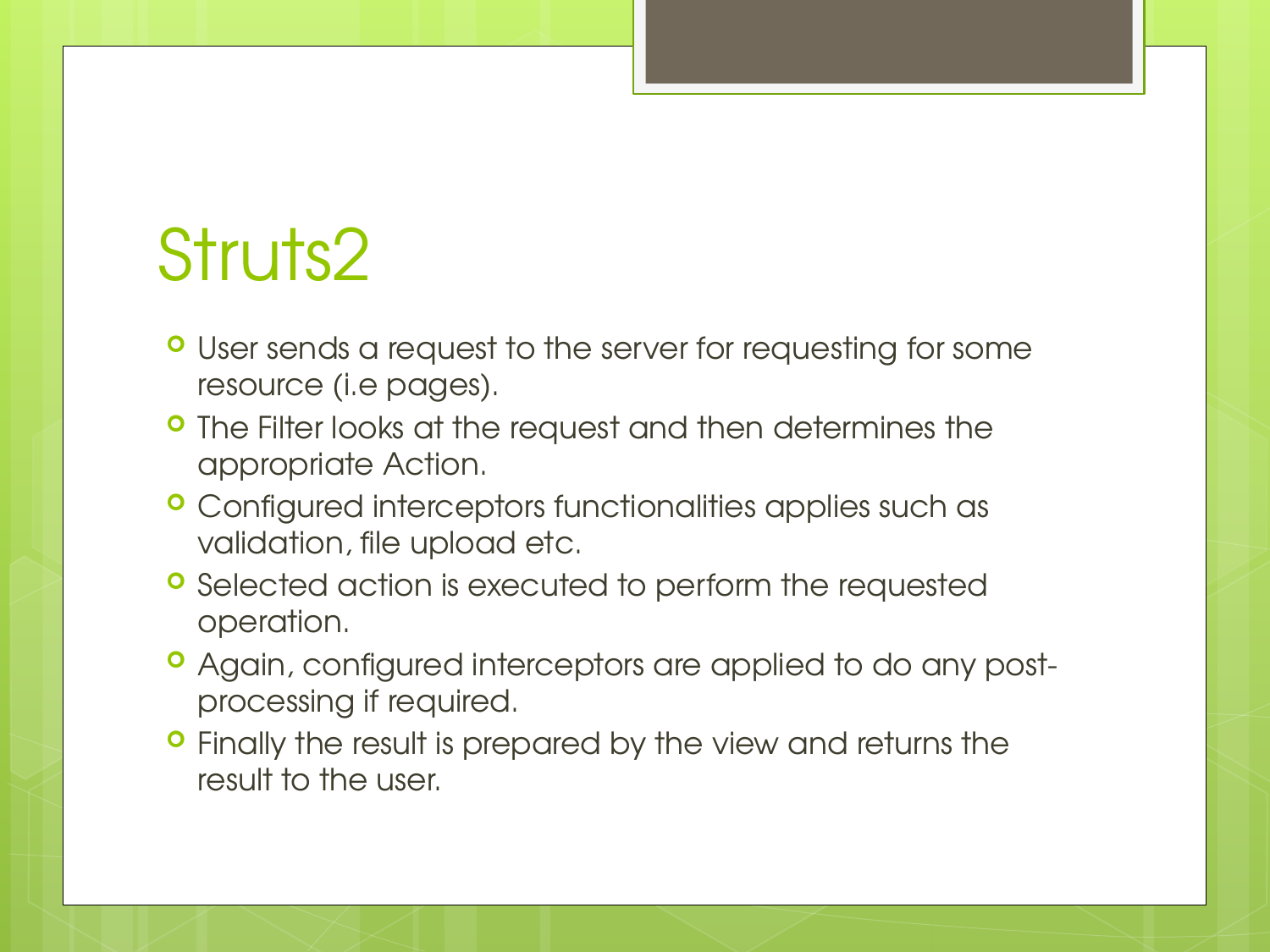

# Struts2
User sends a request to the server for requesting for some resource (i.e pages).
The Filter looks at the request and then determines the appropriate Action.
Configured interceptors functionalities applies such as validation, file upload etc.
Selected action is executed to perform the requested operation.
Again, configured interceptors are applied to do any post-processing if required.
Finally the result is prepared by the view and returns the result to the user.